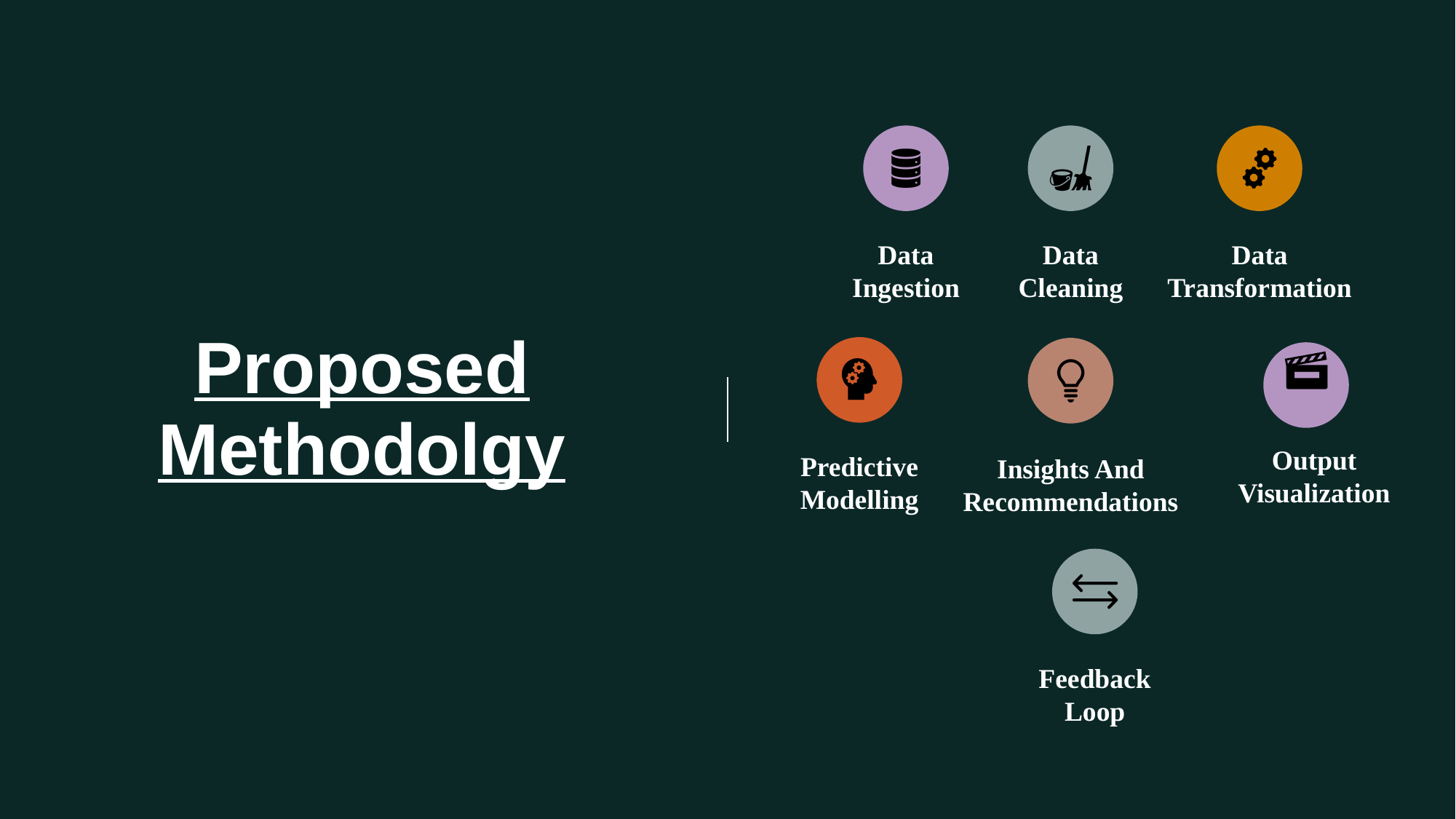

Data Ingestion
Data Cleaning
Data Transformation
Predictive Modelling
Insights And Recommendations
Output Visualization
Feedback Loop
Proposed Methodolgy